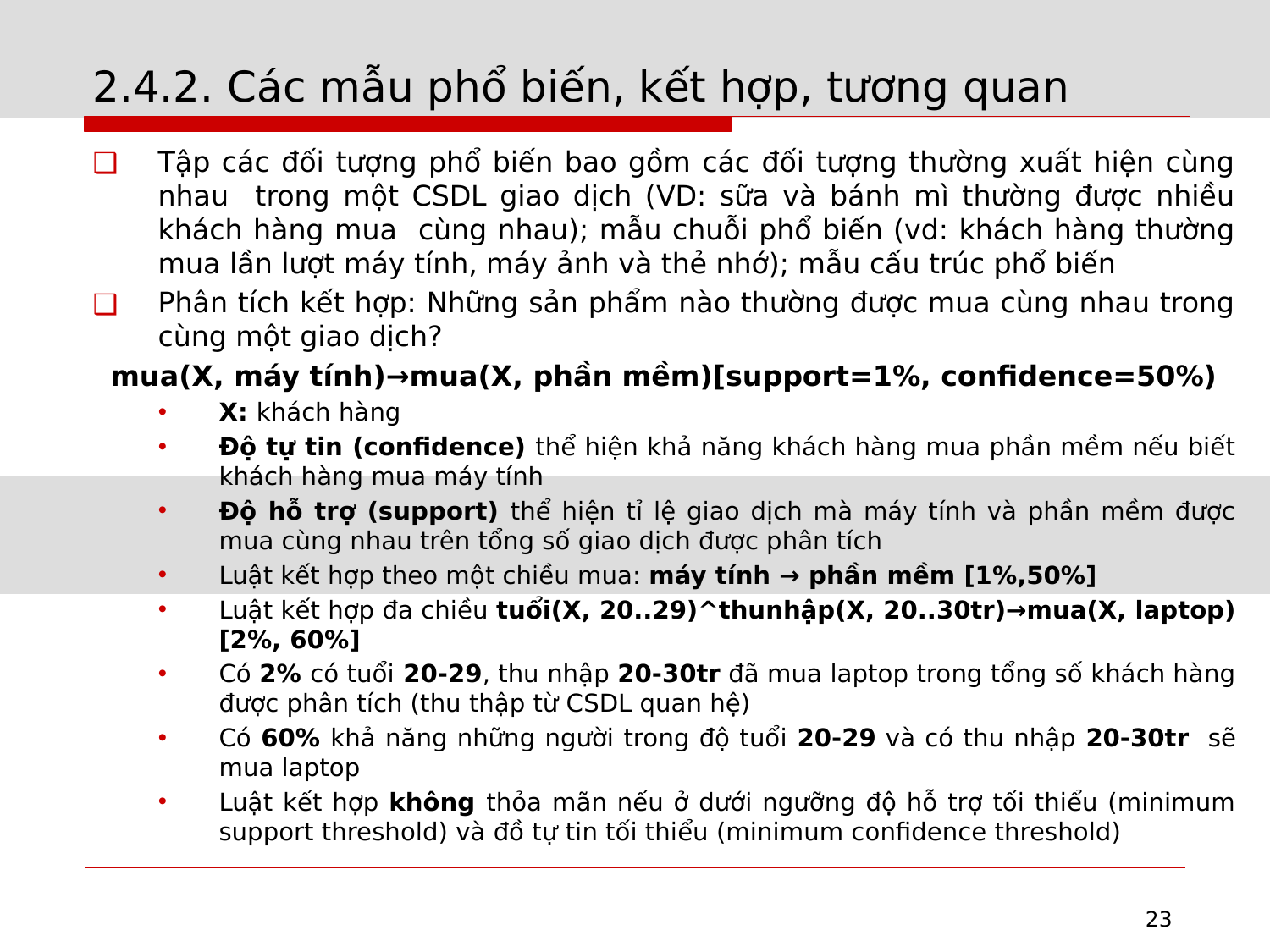

# 2.4.2. Các mẫu phổ biến, kết hợp, tương quan
Tập các đối tượng phổ biến bao gồm các đối tượng thường xuất hiện cùng nhau  trong một CSDL giao dịch (VD: sữa và bánh mì thường được nhiều khách hàng mua  cùng nhau); mẫu chuỗi phổ biến (vd: khách hàng thường mua lần lượt máy tính, máy ảnh và thẻ nhớ); mẫu cấu trúc phổ biến
Phân tích kết hợp: Những sản phẩm nào thường được mua cùng nhau trong cùng một giao dịch?
mua(X, máy tính)→mua(X, phần mềm)[support=1%, confidence=50%)
X: khách hàng
Độ tự tin (confidence) thể hiện khả năng khách hàng mua phần mềm nếu biết khách hàng mua máy tính
Độ hỗ trợ (support) thể hiện tỉ lệ giao dịch mà máy tính và phần mềm được mua cùng nhau trên tổng số giao dịch được phân tích
Luật kết hợp theo một chiều mua: máy tính → phần mềm [1%,50%]
Luật kết hợp đa chiều tuổi(X, 20..29)^thunhập(X, 20..30tr)→mua(X, laptop)[2%, 60%]
Có 2% có tuổi 20-29, thu nhập 20-30tr đã mua laptop trong tổng số khách hàng được phân tích (thu thập từ CSDL quan hệ)
Có 60% khả năng những người trong độ tuổi 20-29 và có thu nhập 20-30tr  sẽ mua laptop
Luật kết hợp không thỏa mãn nếu ở dưới ngưỡng độ hỗ trợ tối thiểu (minimum support threshold) và đồ tự tin tối thiểu (minimum confidence threshold)
23